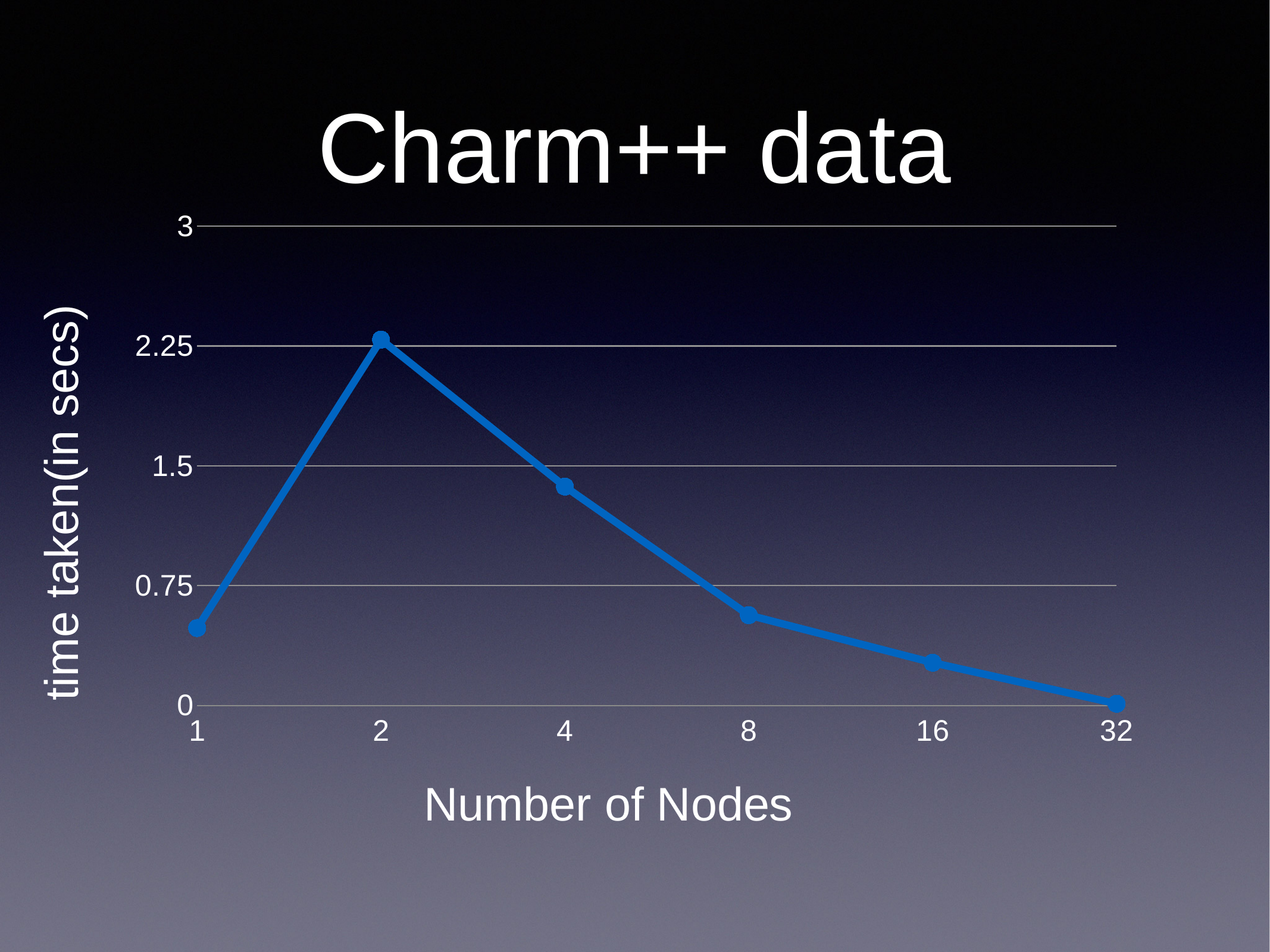

# Charm++ data

### Chart:

| Category | Region 1 |
|---|---|
| 1 | 0.4848 |
| 2 | 2.29 |
| 4 | 1.37 |
| 8 | 0.5655 |
| 16 | 0.268 |
| 32 | 0.011 |
time taken(in secs)
Number of Nodes